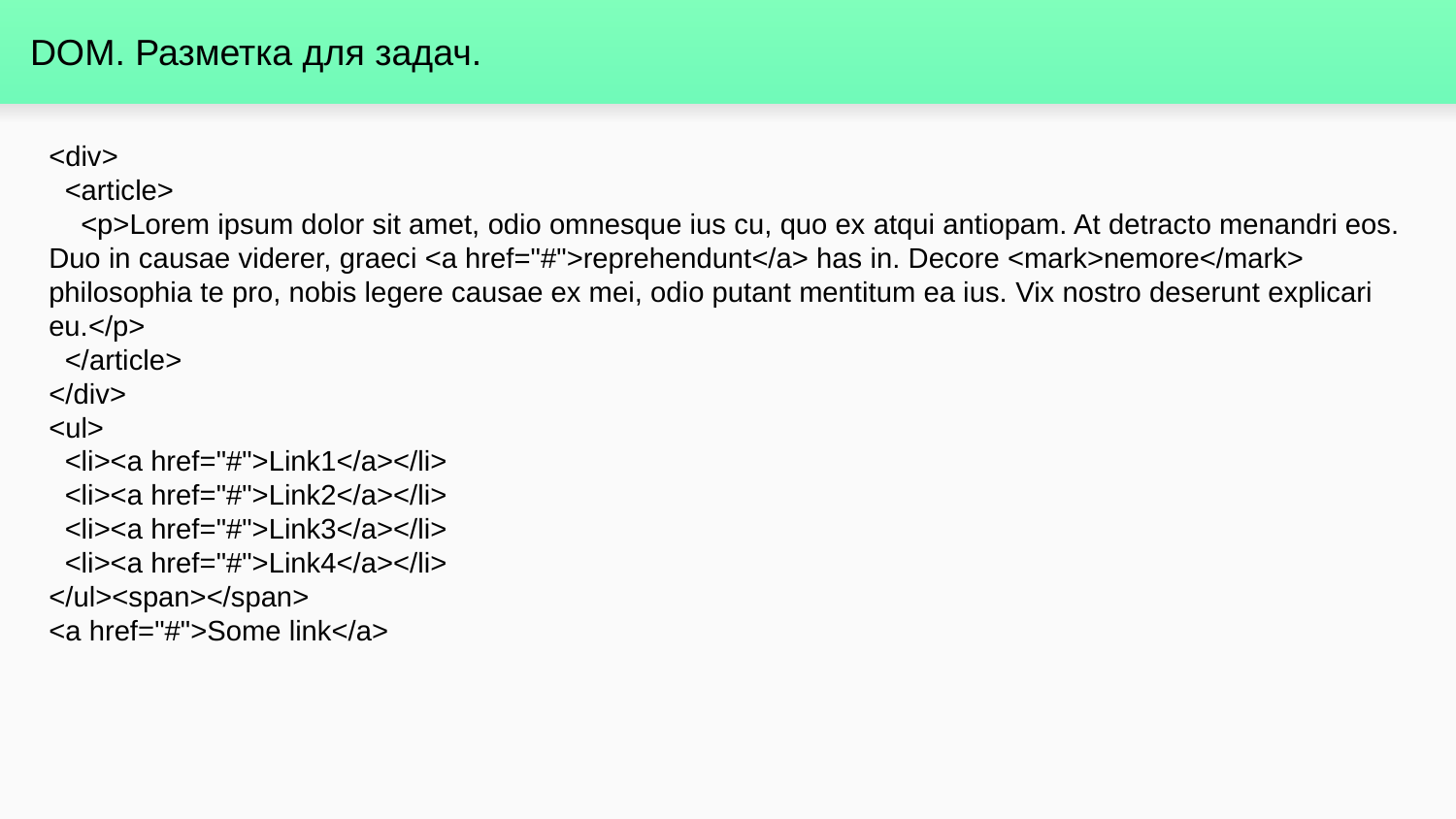

# DOM. Разметка для задач.
<div>
  <article>
    <p>Lorem ipsum dolor sit amet, odio omnesque ius cu, quo ex atqui antiopam. At detracto menandri eos. Duo in causae viderer, graeci <a href="#">reprehendunt</a> has in. Decore <mark>nemore</mark> philosophia te pro, nobis legere causae ex mei, odio putant mentitum ea ius. Vix nostro deserunt explicari eu.</p>
  </article>
</div>
<ul>
  <li><a href="#">Link1</a></li>
  <li><a href="#">Link2</a></li>
  <li><a href="#">Link3</a></li>
  <li><a href="#">Link4</a></li>
</ul><span></span>
<a href="#">Some link</a>